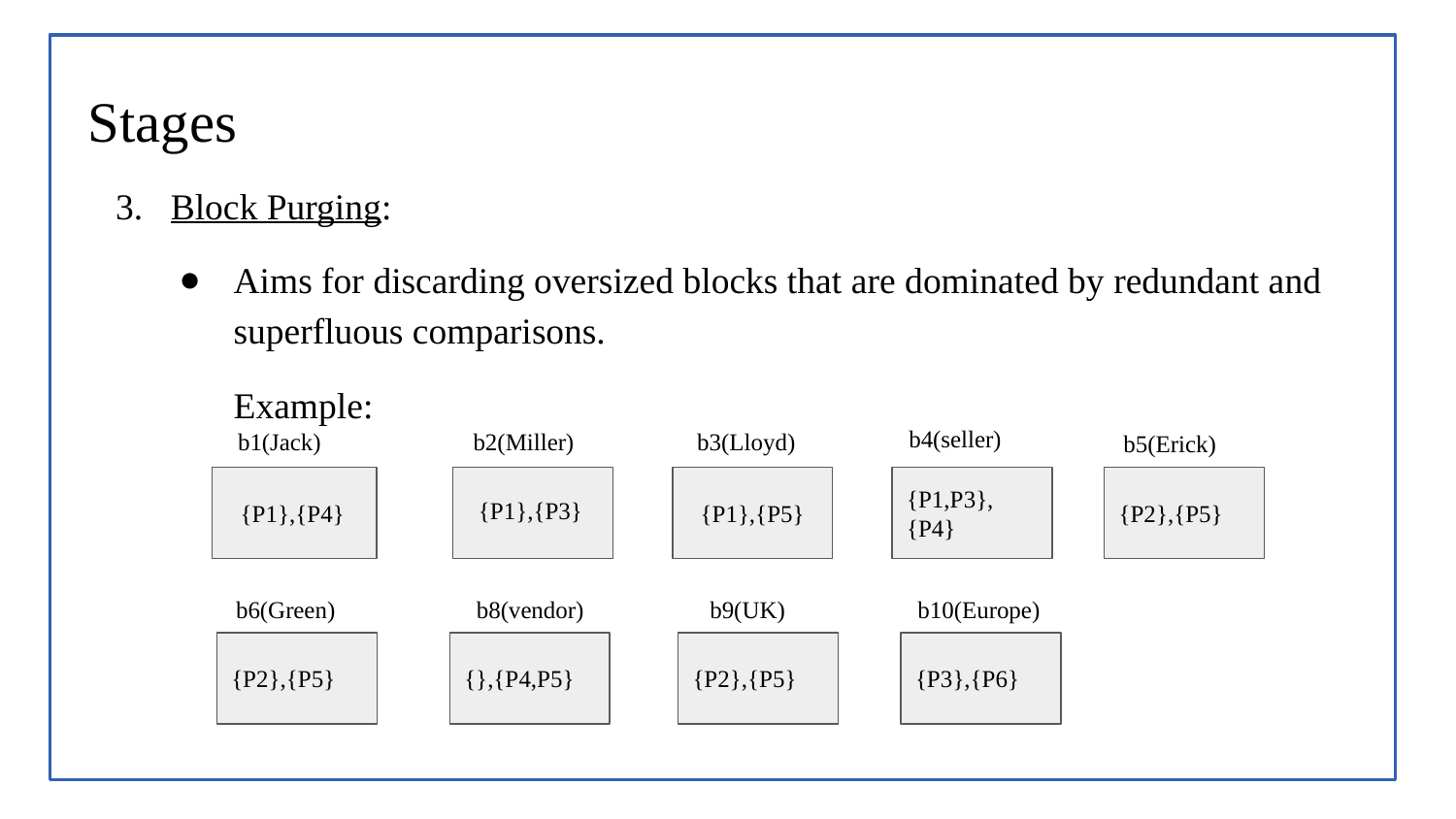

# Stages
   3.   Block Purging:
Aims for discarding oversized blocks that are dominated by redundant and superfluous comparisons.
	Example:
b4(seller)
b1(Jack)
b2(Miller)
b3(Lloyd)
b5(Erick)

{P1},{P5}
{P1,P3},
{P4}
{P2},{P5}
{P1},{P3}
{P1},{P4}
b6(Green)
b8(vendor)
b9(UK)
b10(Europe)
{P2},{P5}
{},{P4,P5}
{P2},{P5}
{P3},{P6}